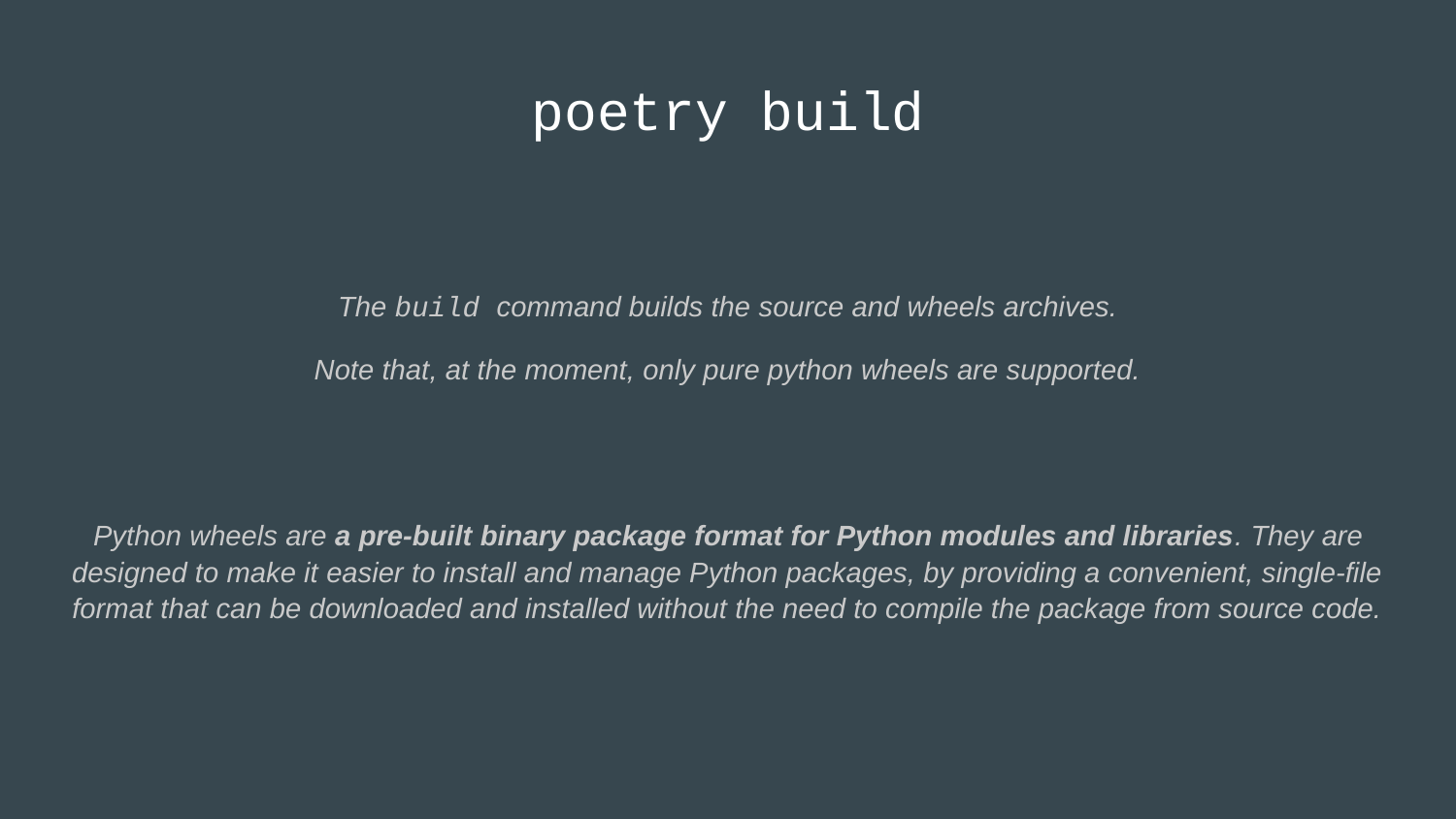

# poetry build
The build command builds the source and wheels archives.
Note that, at the moment, only pure python wheels are supported.

Python wheels are a pre-built binary package format for Python modules and libraries. They are designed to make it easier to install and manage Python packages, by providing a convenient, single-file format that can be downloaded and installed without the need to compile the package from source code.